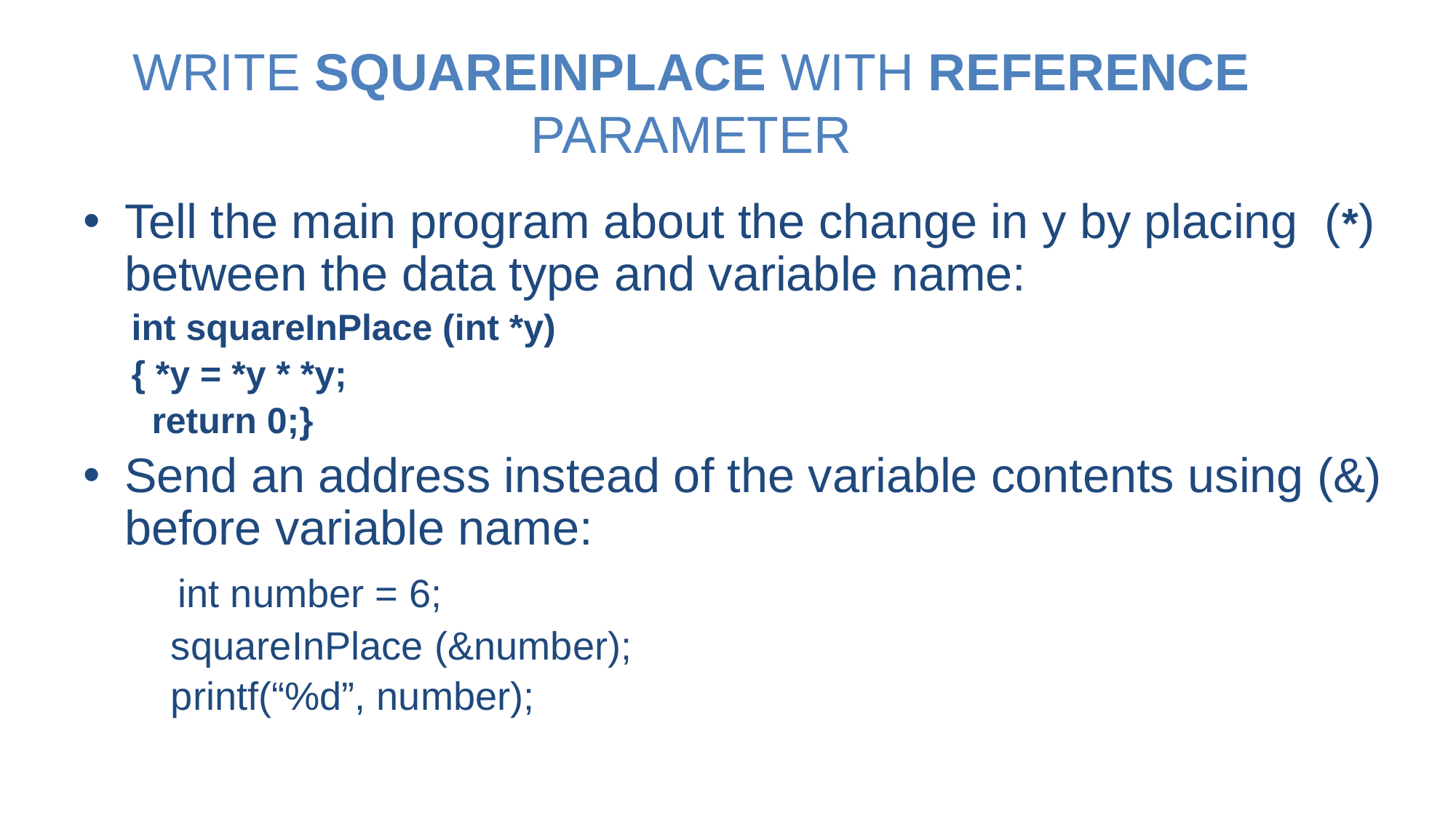

# WRITE SQUAREINPLACE WITH REFERENCE PARAMETER
Tell the main program about the change in y by placing  (*) between the data type and variable name:
int squareInPlace (int *y)
{ *y = *y * *y;
  return 0;}
Send an address instead of the variable contents using (&) before variable name:
       int number = 6;
        squareInPlace (&number);
        printf(“%d”, number);